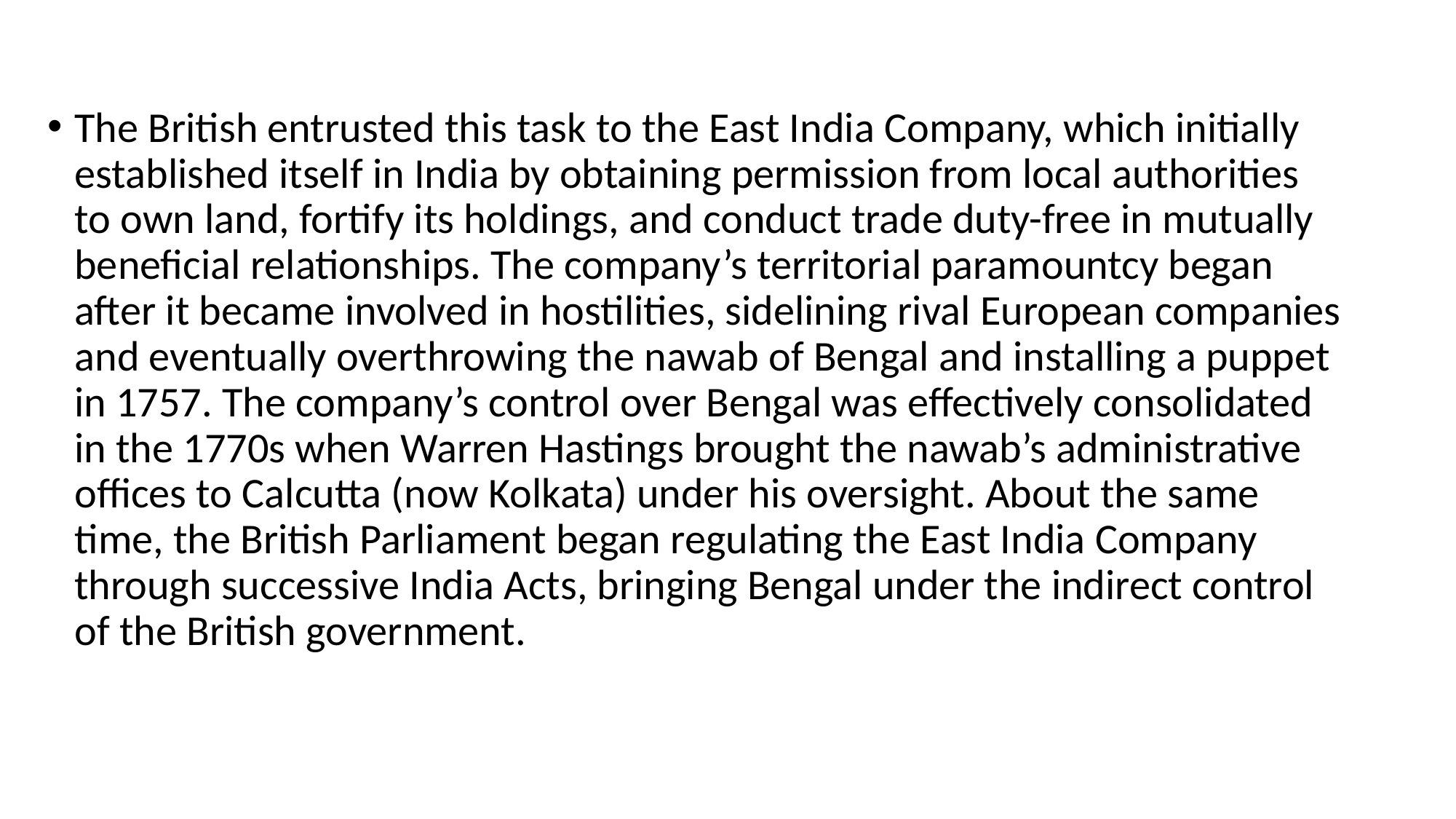

#
The British entrusted this task to the East India Company, which initially established itself in India by obtaining permission from local authorities to own land, fortify its holdings, and conduct trade duty-free in mutually beneficial relationships. The company’s territorial paramountcy began after it became involved in hostilities, sidelining rival European companies and eventually overthrowing the nawab of Bengal and installing a puppet in 1757. The company’s control over Bengal was effectively consolidated in the 1770s when Warren Hastings brought the nawab’s administrative offices to Calcutta (now Kolkata) under his oversight. About the same time, the British Parliament began regulating the East India Company through successive India Acts, bringing Bengal under the indirect control of the British government.